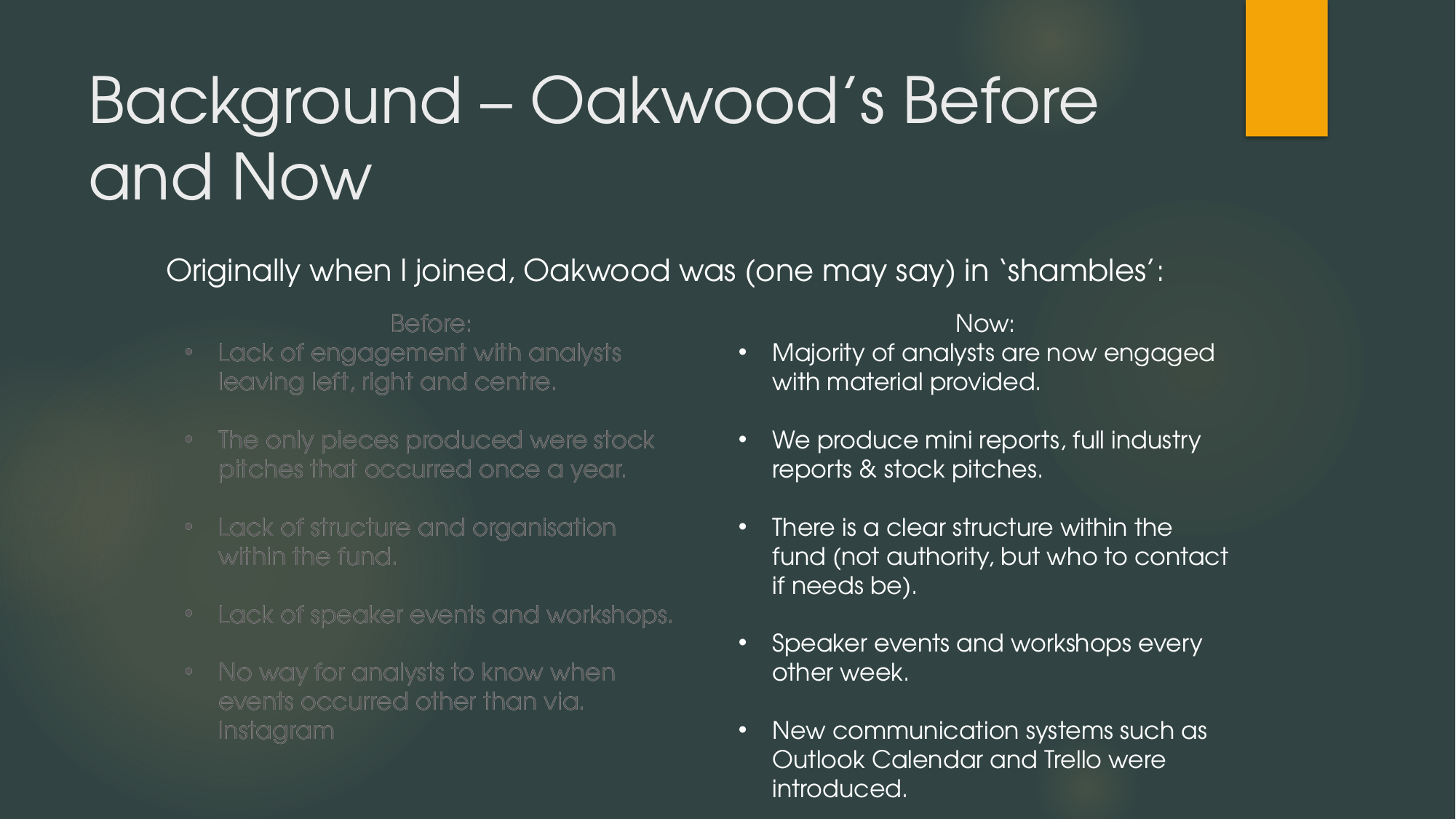

# Background – Oakwood’s Before and Now
Originally when I joined, Oakwood was (one may say) in ‘shambles’:
Before:
Lack of engagement with analysts leaving left, right and centre.

The only pieces produced were stock pitches that occurred once a year.

Lack of structure and organisation within the fund.

Lack of speaker events and workshops.

No way for analysts to know when events occurred other than via. Instagram
Before:
Lack of engagement with analysts leaving left, right and centre.

The only pieces produced were stock pitches that occurred once a year.

Lack of structure and organisation within the fund.

Lack of speaker events and workshops.

No way for analysts to know when events occurred other than via. Instagram
Now:
Majority of analysts are now engaged with material provided.

We produce mini reports, full industry reports & stock pitches.

There is a clear structure within the fund (not authority, but who to contact if needs be).

Speaker events and workshops every other week.

New communication systems such as Outlook Calendar and Trello were introduced.